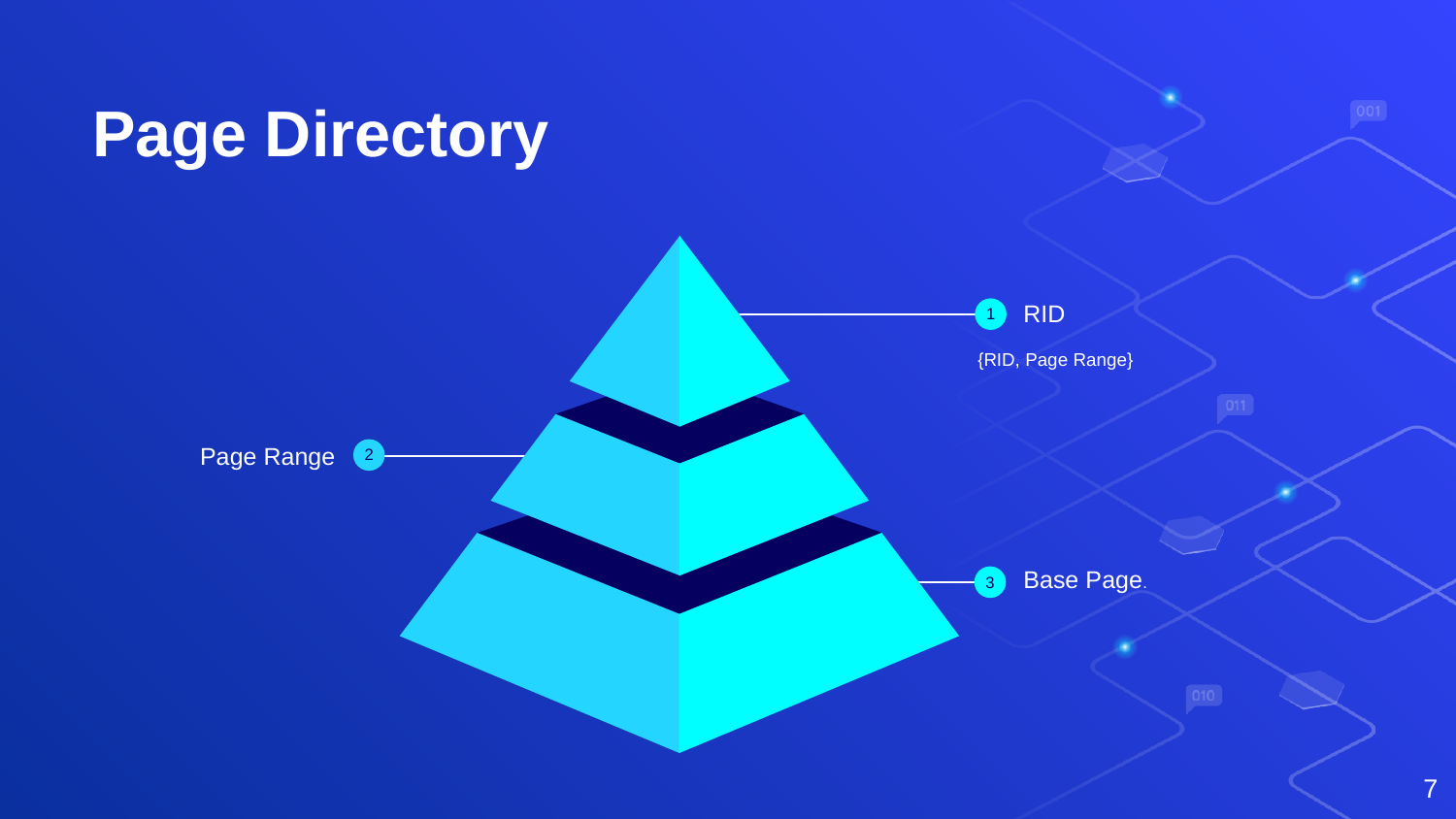

# Page Directory
RID
1

Page Range
2

{RID, Page Range}

Base Page.
3

7